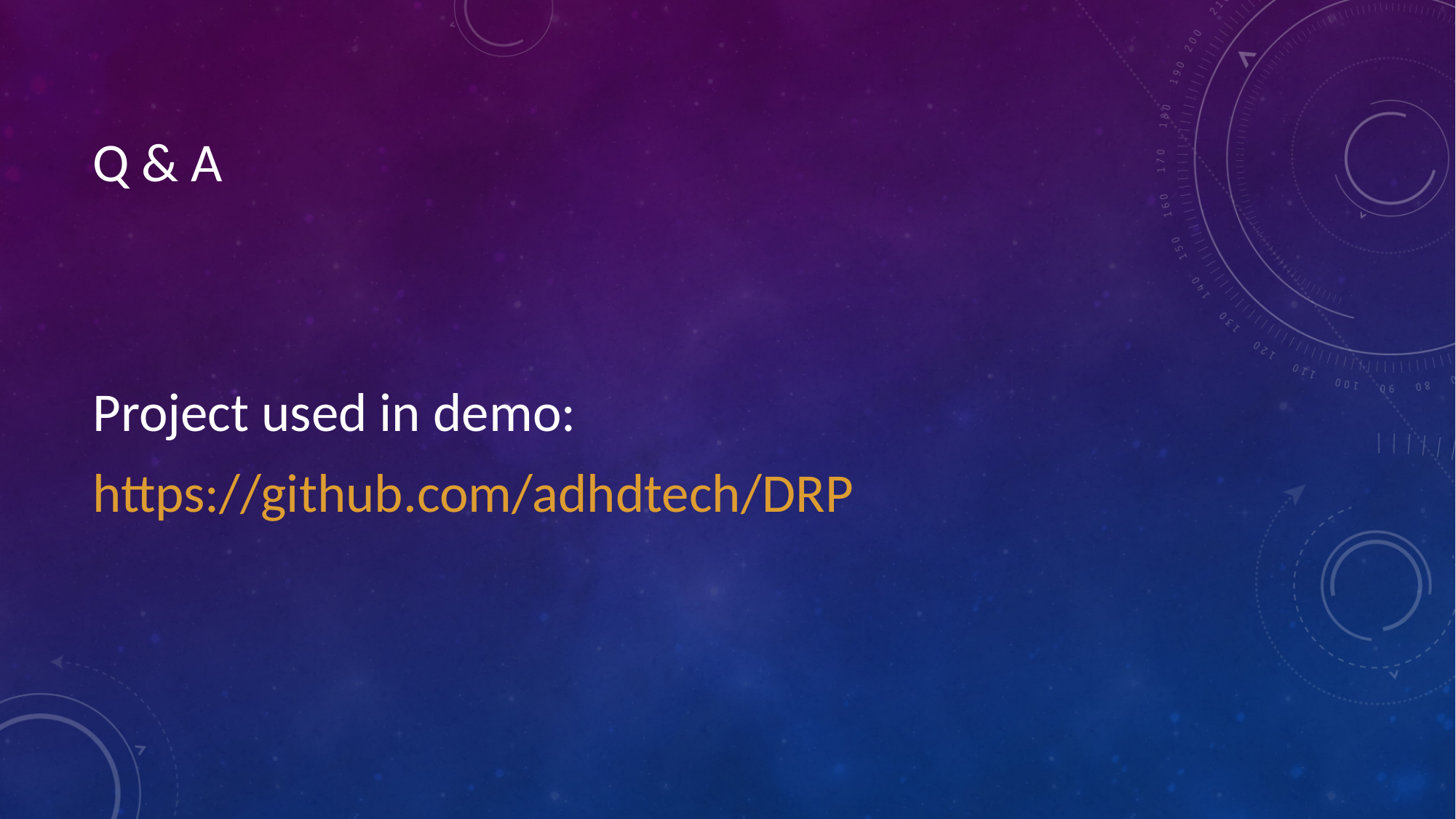

# Q & A
Project used in demo:
https://github.com/adhdtech/DRP